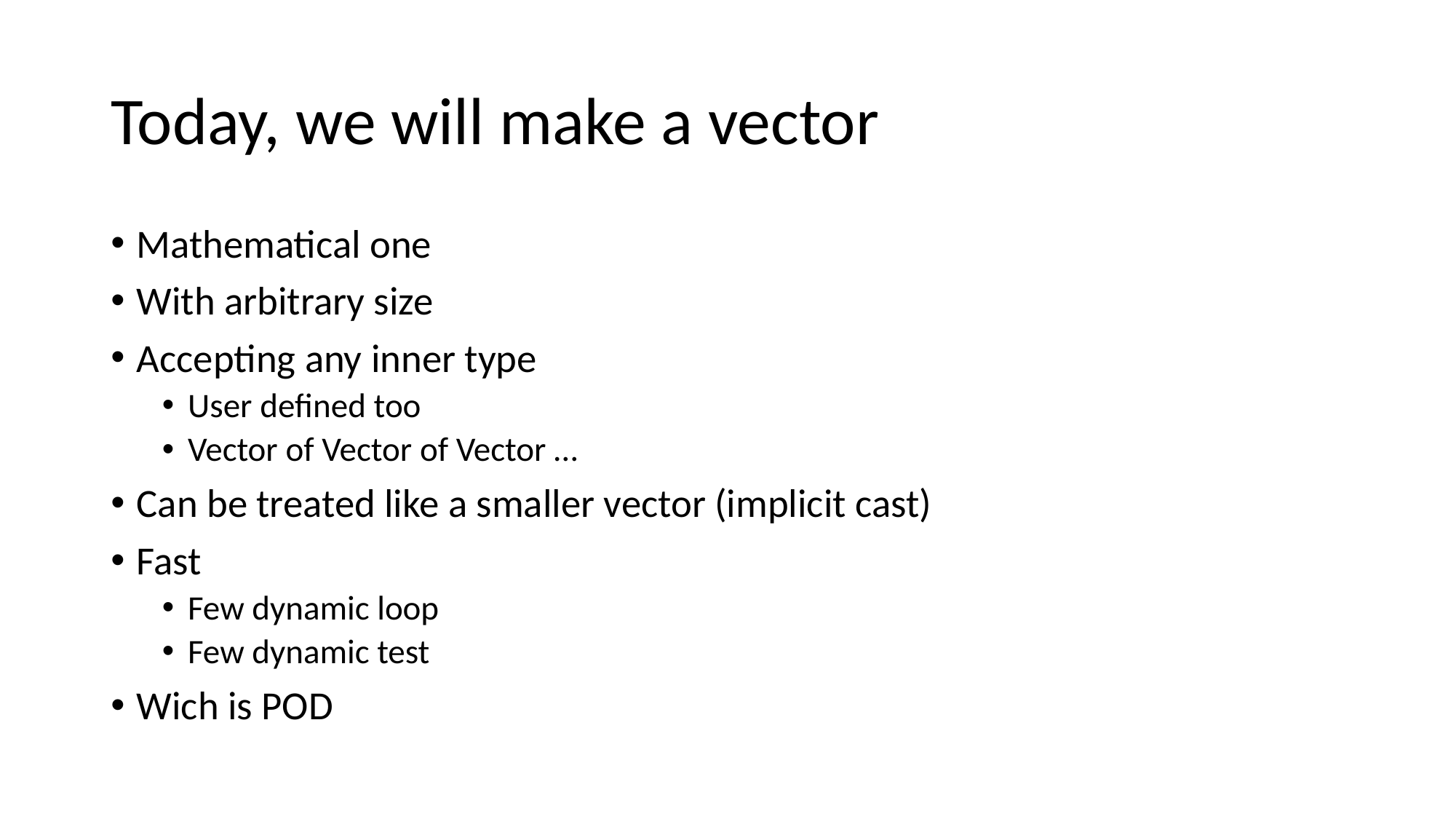

# Today, we will make a vector
Mathematical one
With arbitrary size
Accepting any inner type
User defined too
Vector of Vector of Vector …
Can be treated like a smaller vector (implicit cast)
Fast
Few dynamic loop
Few dynamic test
Wich is POD